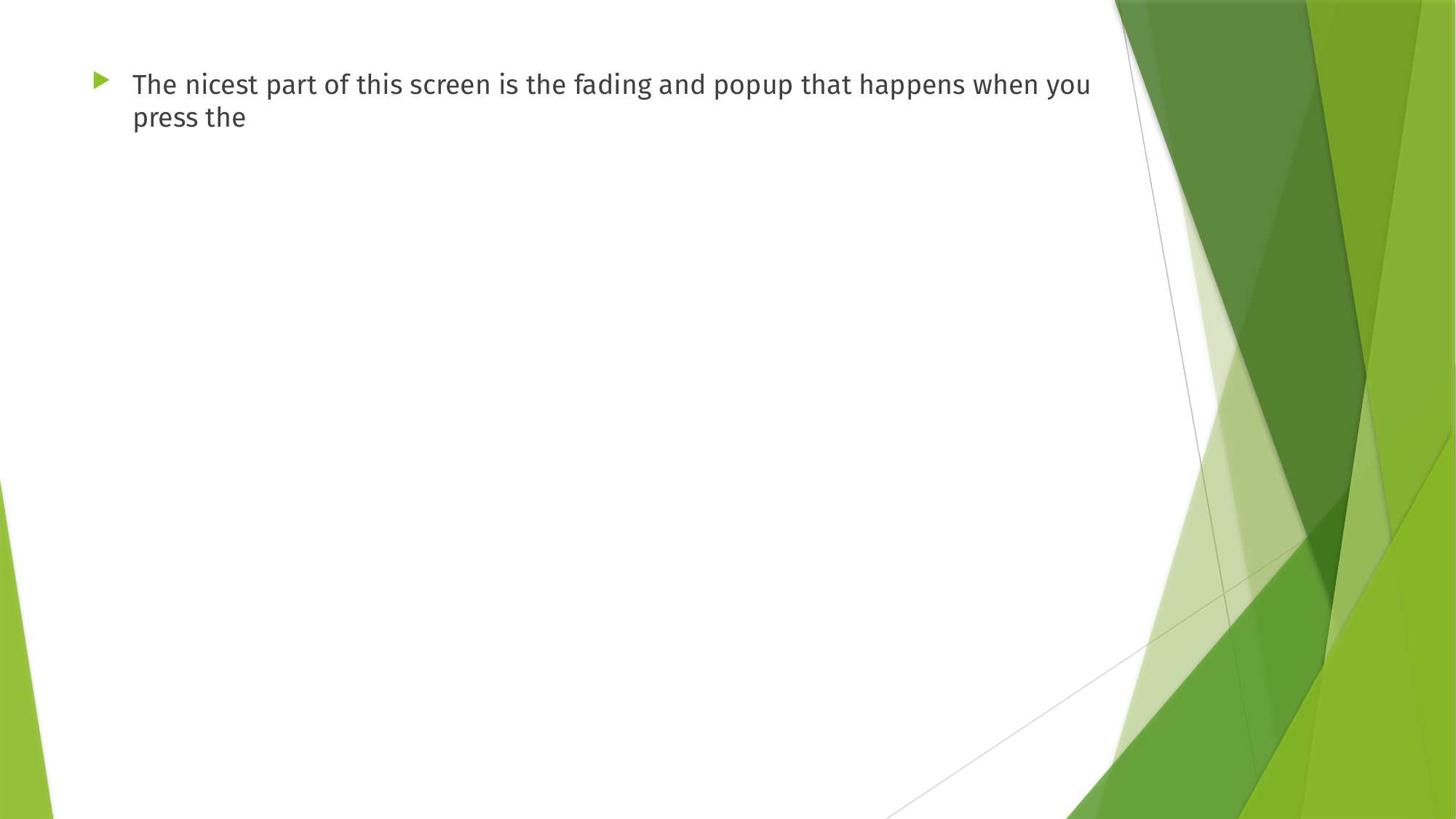

The nicest part of this screen is the fading and popup that happens when you press the